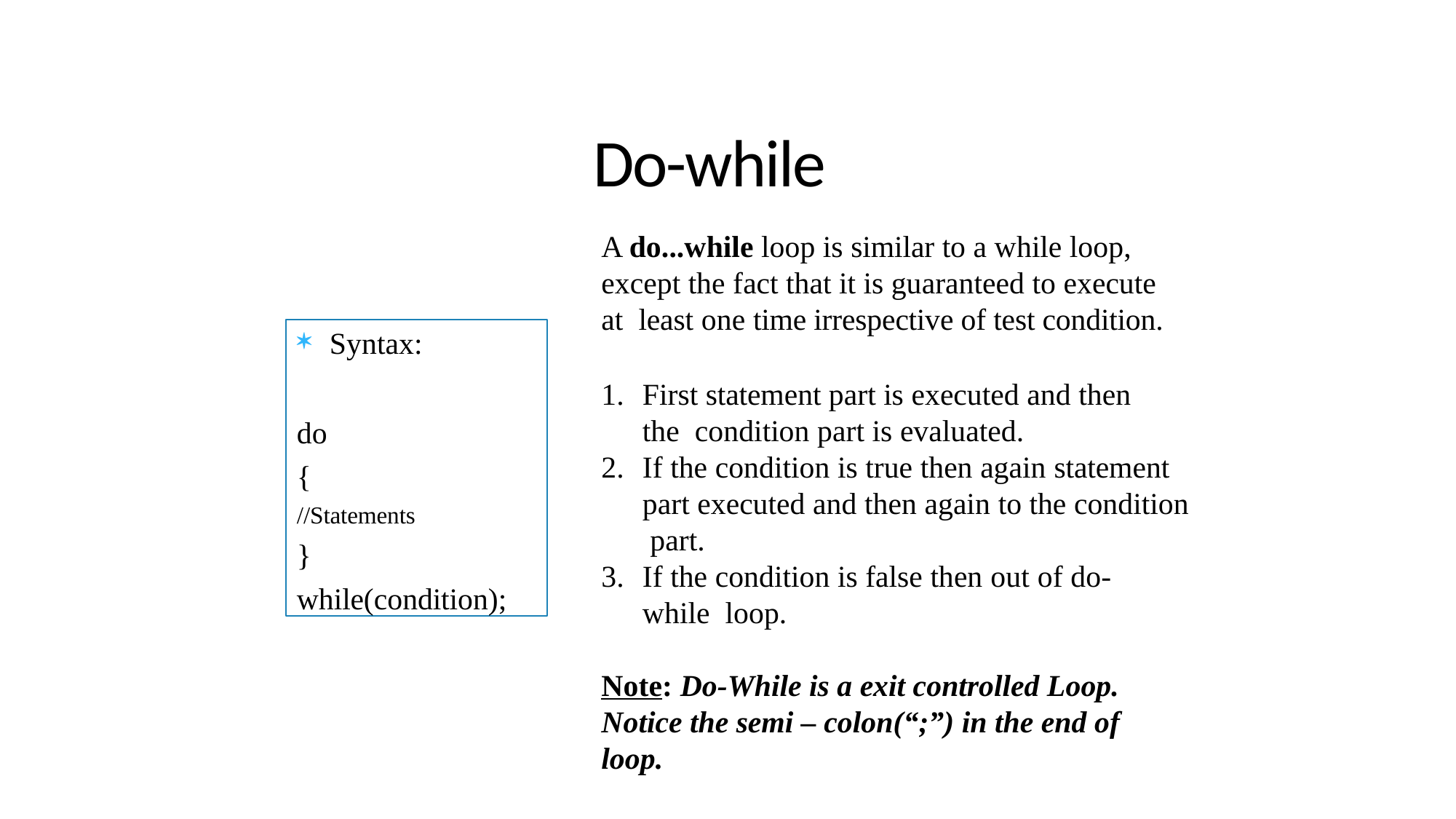

# Do-while

A do...while loop is similar to a while loop,  except the fact that it is guaranteed to execute at  least one time irrespective of test condition.

First statement part is executed and then the  condition part is evaluated.
If the condition is true then again statement  part executed and then again to the condition  part.
If the condition is false then out of do-while  loop.

Note: Do-While is a exit controlled Loop.
Notice the semi – colon(“;”) in the end of loop.
Syntax:

do
{
//Statements
}
while(condition);